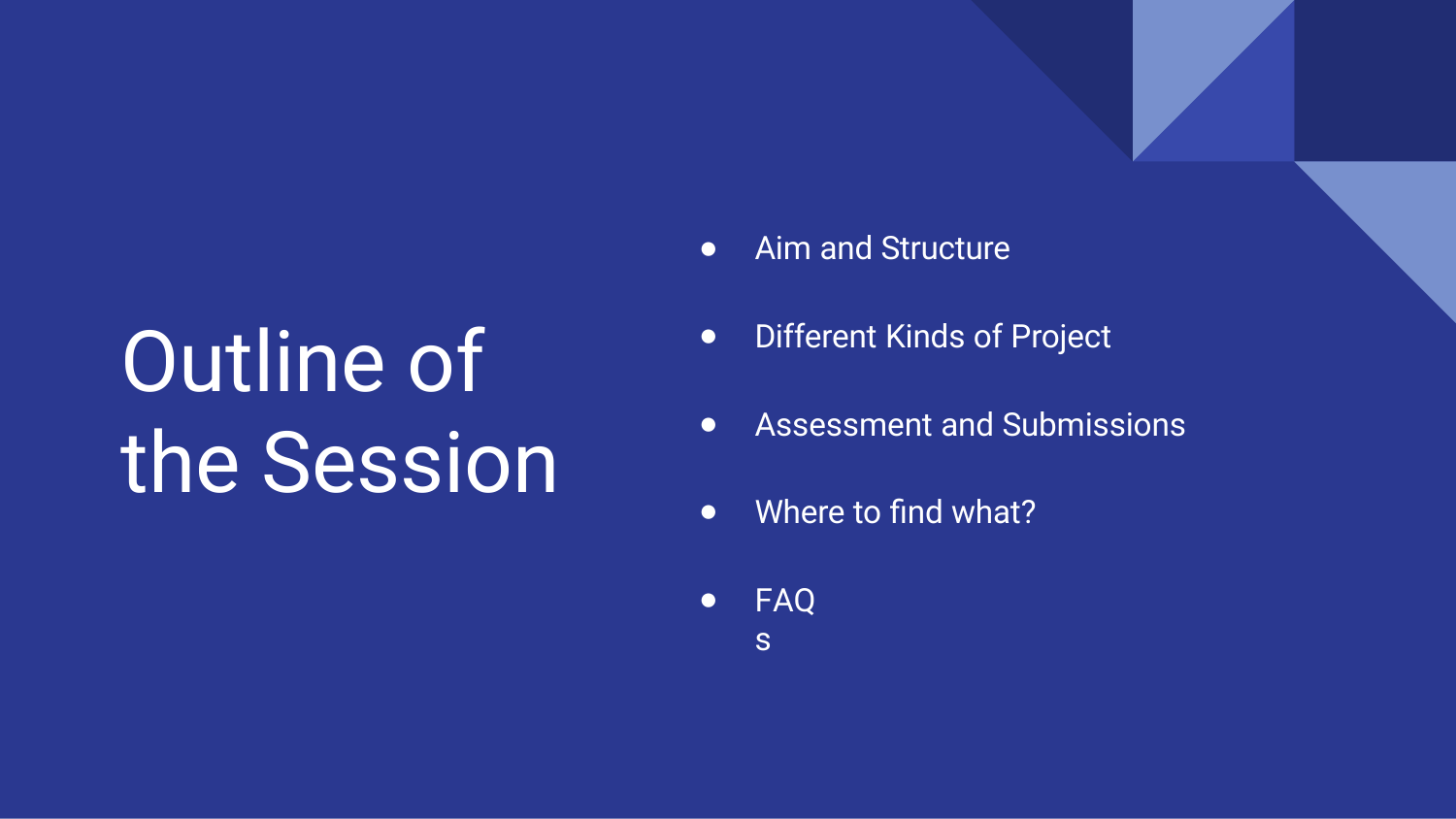

Aim and Structure
Outline of  the Session
Different Kinds of Project
Assessment and Submissions
Where to ﬁnd what?
FAQs